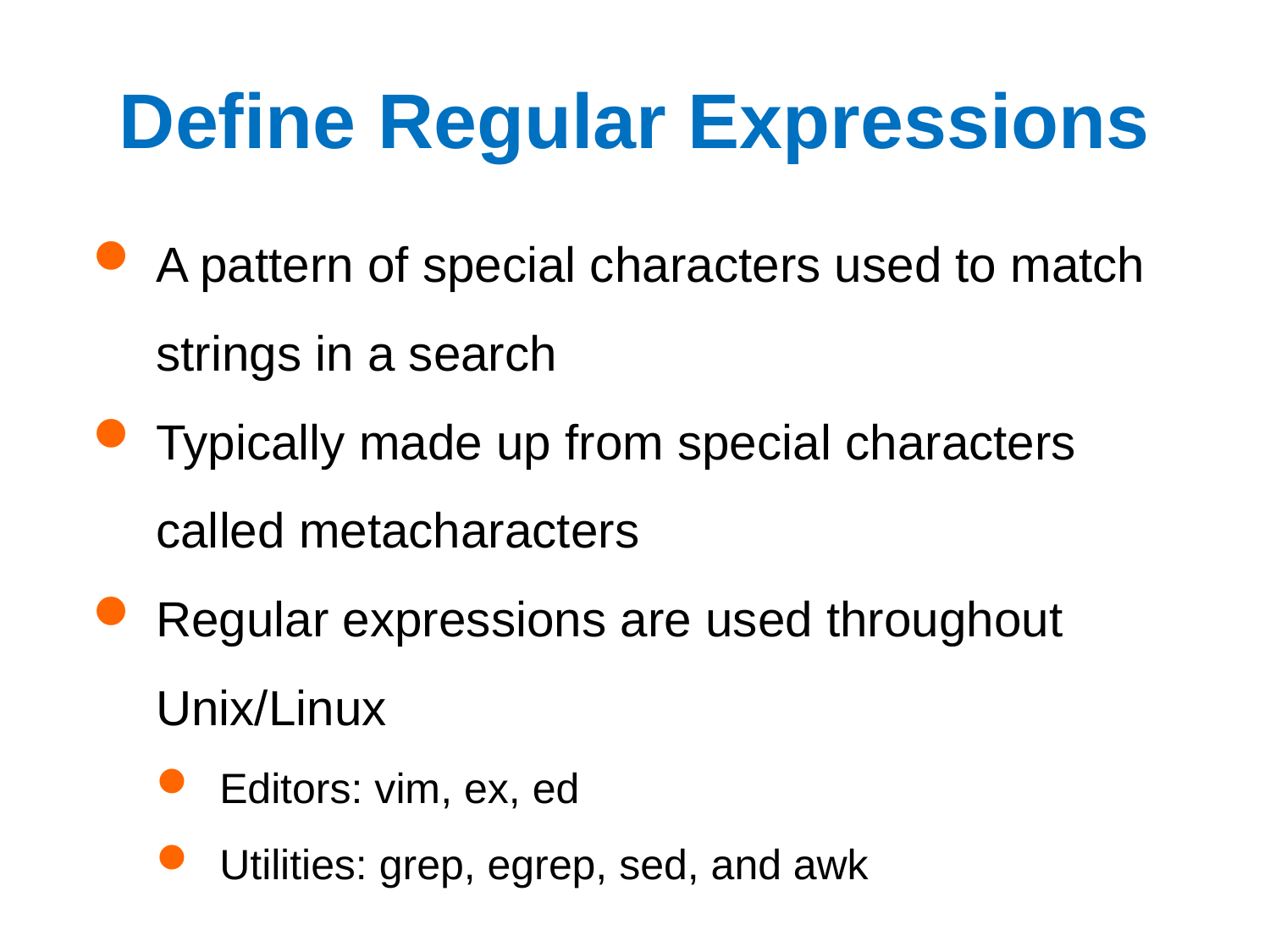

# Define Regular Expressions
A pattern of special characters used to match strings in a search
Typically made up from special characters called metacharacters
Regular expressions are used throughout Unix/Linux
Editors: vim, ex, ed
Utilities: grep, egrep, sed, and awk